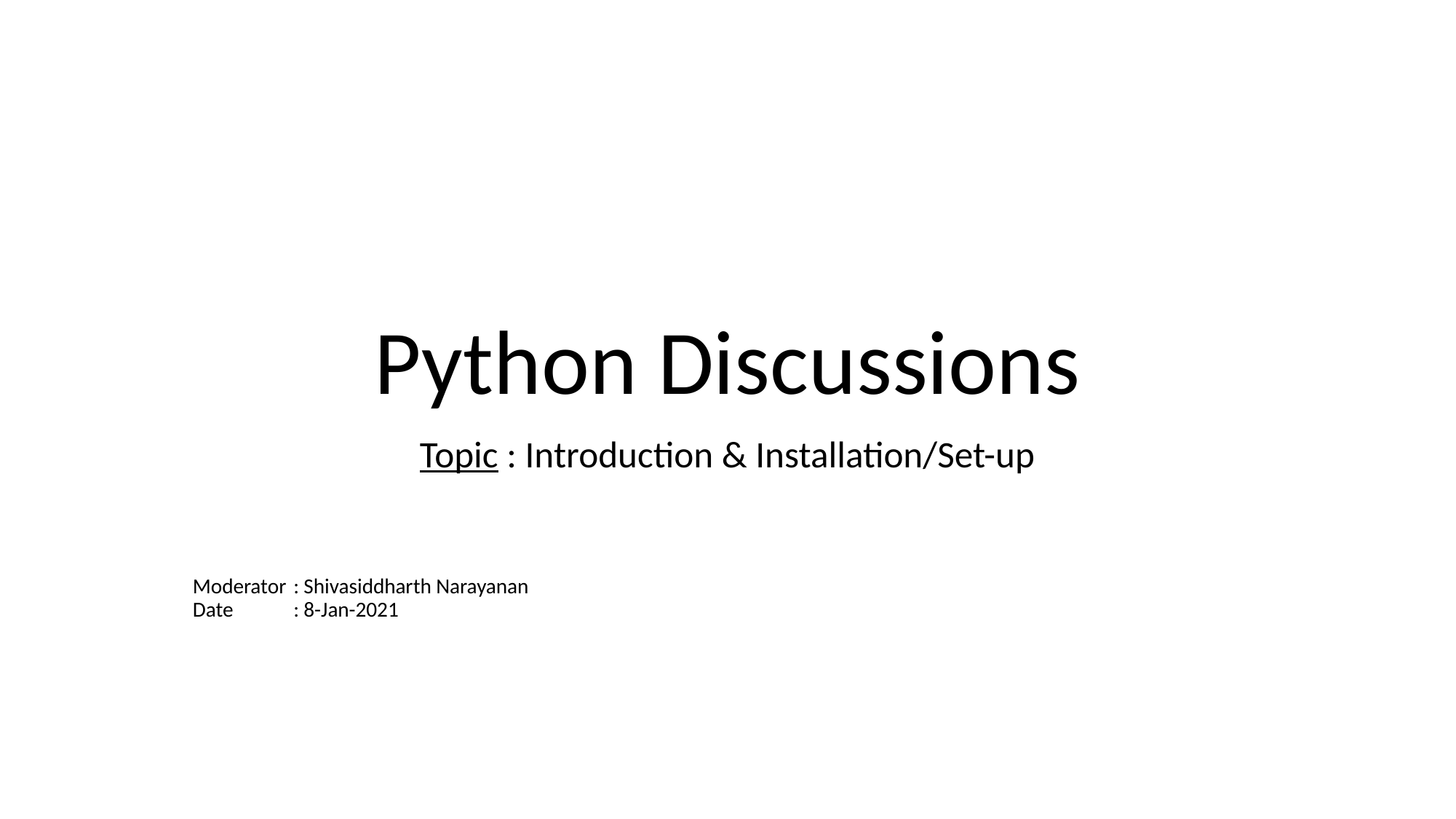

# Python Discussions
Topic : Introduction & Installation/Set-up

Moderator	 : Shivasiddharth Narayanan
Date	 : 8-Jan-2021